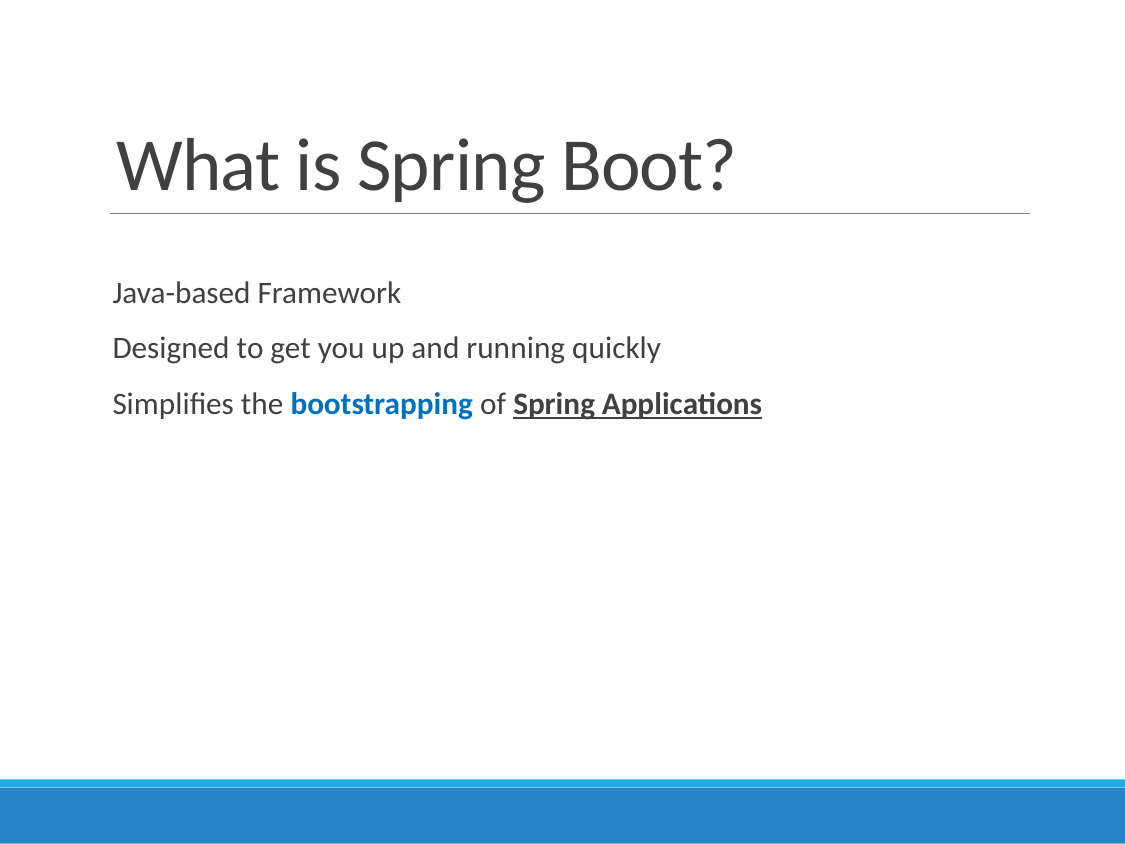

# What is Spring Boot?
Java-based Framework
Designed to get you up and running quickly
Simplifies the bootstrapping of Spring Applications